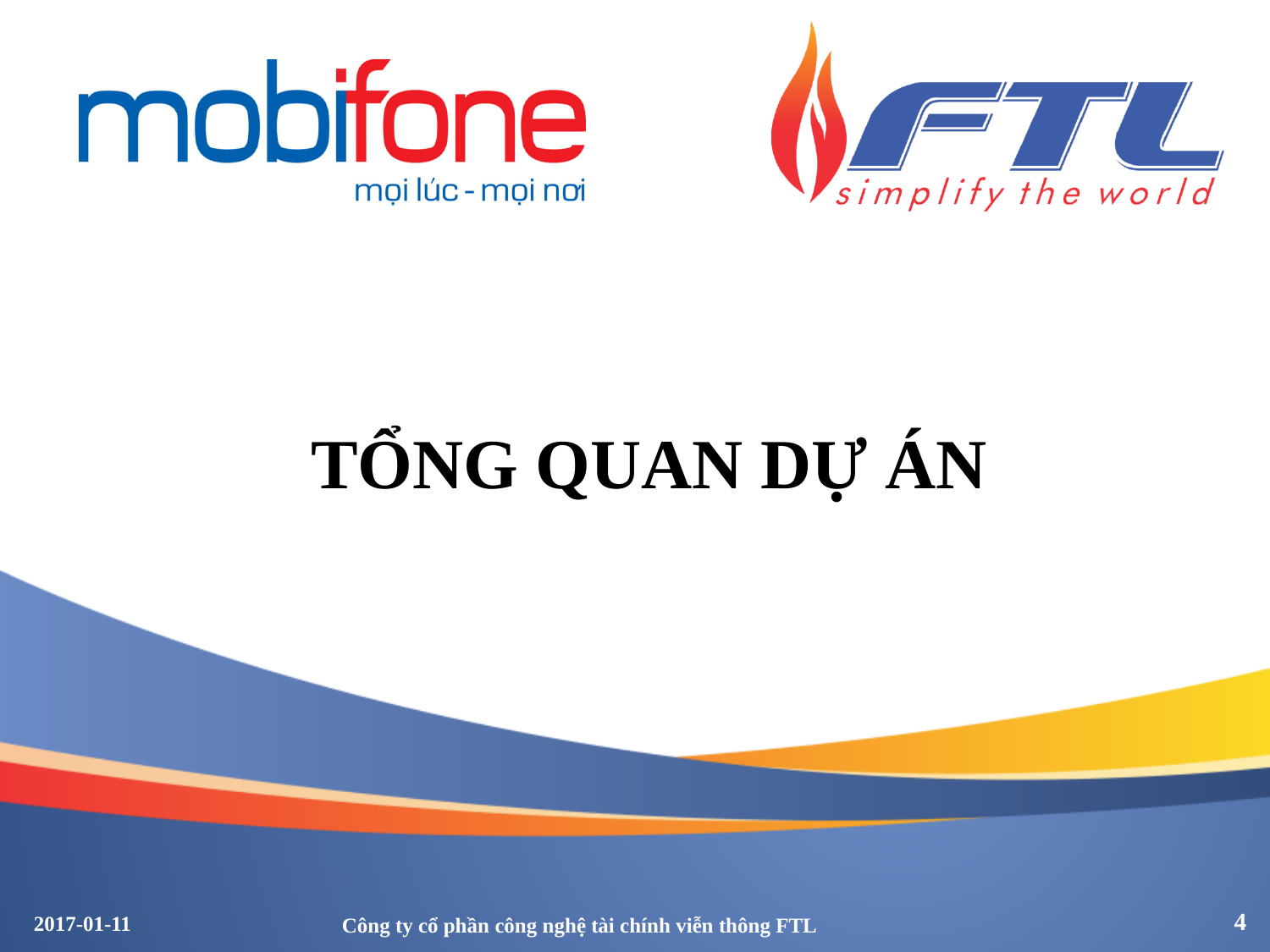

# TỔNG QUAN DỰ ÁN
2017-01-11
4
Công ty cổ phần công nghệ tài chính viễn thông FTL